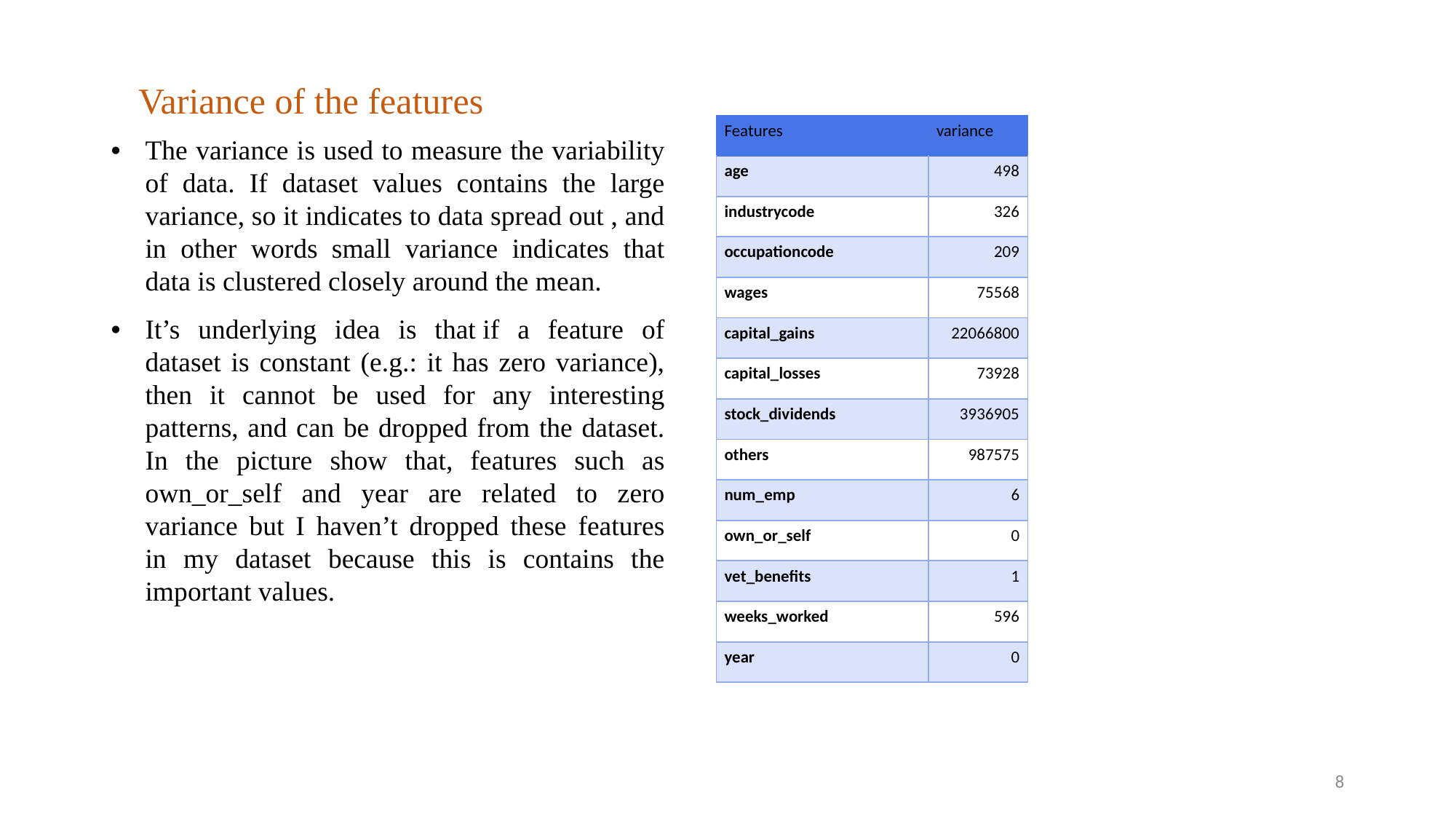

# Variance of the features
| Features | variance |
| --- | --- |
| age | 498 |
| industrycode | 326 |
| occupationcode | 209 |
| wages | 75568 |
| capital\_gains | 22066800 |
| capital\_losses | 73928 |
| stock\_dividends | 3936905 |
| others | 987575 |
| num\_emp | 6 |
| own\_or\_self | 0 |
| vet\_benefits | 1 |
| weeks\_worked | 596 |
| year | 0 |
The variance is used to measure the variability of data. If dataset values contains the large variance, so it indicates to data spread out , and in other words small variance indicates that data is clustered closely around the mean.
It’s underlying idea is that if a feature of dataset is constant (e.g.: it has zero variance), then it cannot be used for any interesting patterns, and can be dropped from the dataset. In the picture show that, features such as own_or_self and year are related to zero variance but I haven’t dropped these features in my dataset because this is contains the important values.
8